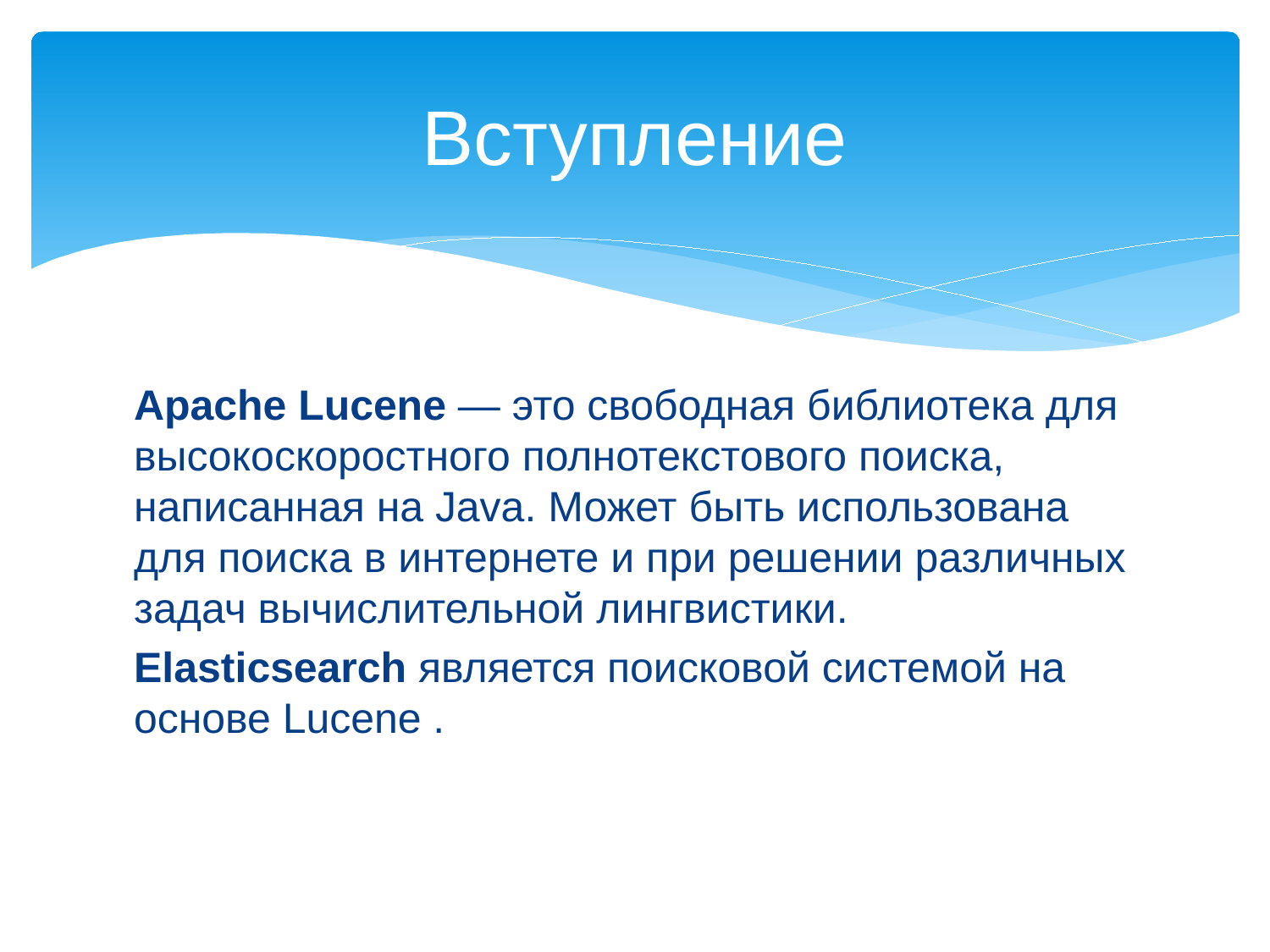

# Вступление
Apache Lucene — это свободная библиотека для высокоскоростного полнотекстового поиска, написанная на Java. Может быть использована для поиска в интернете и при решении различных задач вычислительной лингвистики.
Elasticsearch является поисковой системой на основе Lucene .